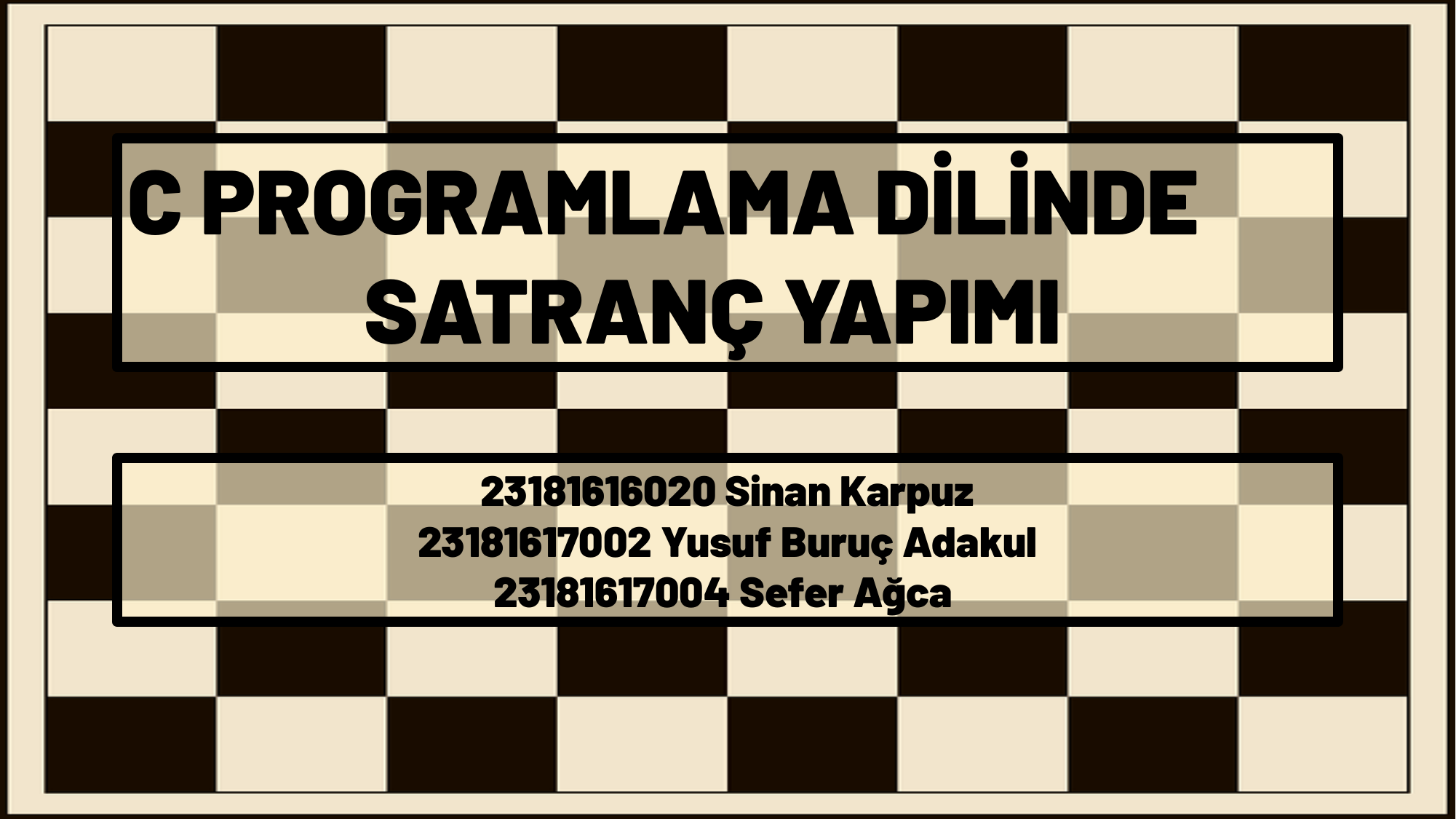

C PROGRAMLAMA DİLİNDE
		 SATRANÇ YAPIMI
23181616020 Sinan Karpuz
23181617002 Yusuf Buruç Adakul
23181617004 Sefer Ağca